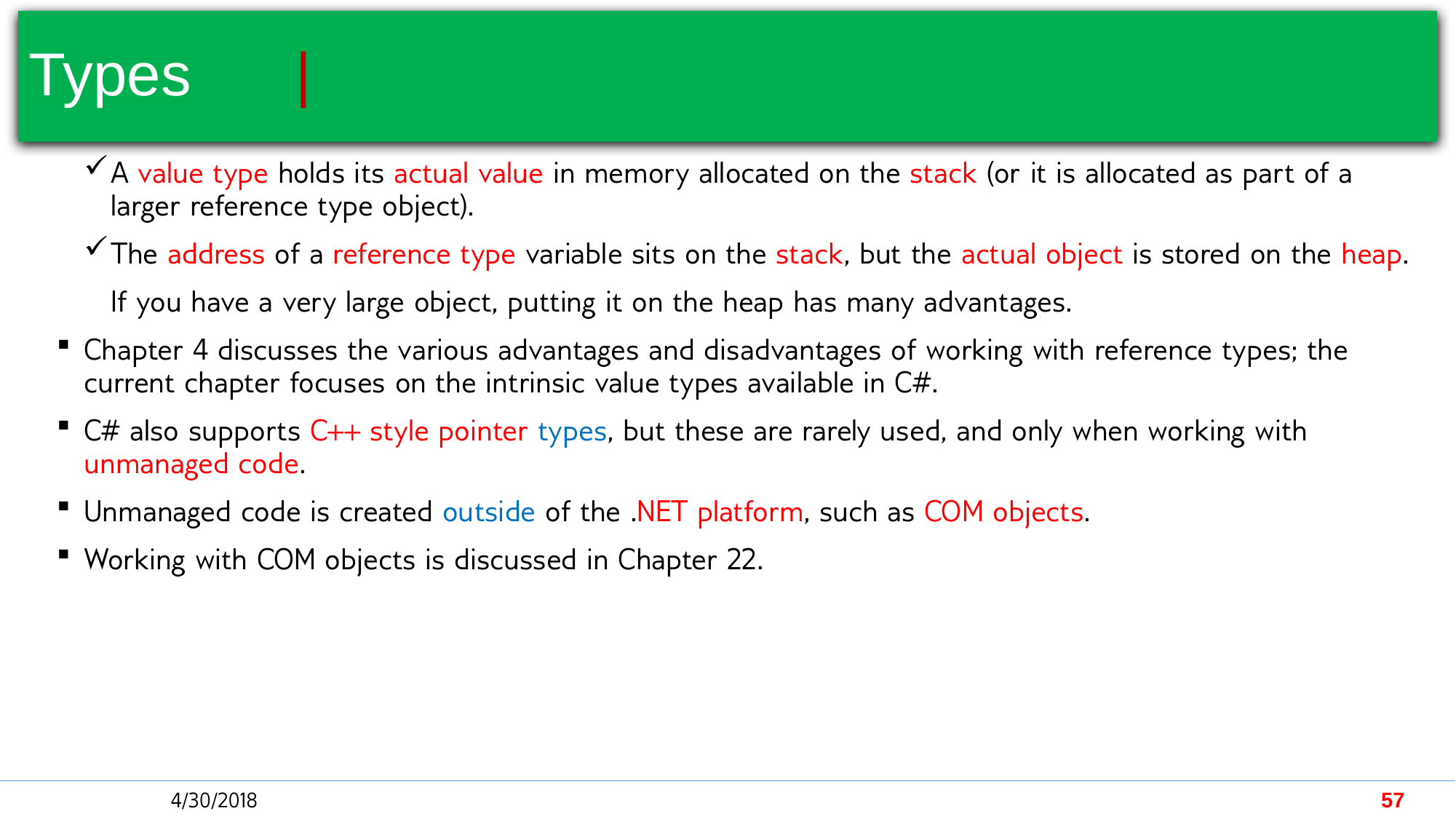

# Types											    |
A value type holds its actual value in memory allocated on the stack (or it is allocated as part of a larger reference type object).
The address of a reference type variable sits on the stack, but the actual object is stored on the heap.
If you have a very large object, putting it on the heap has many advantages.
Chapter 4 discusses the various advantages and disadvantages of working with reference types; the current chapter focuses on the intrinsic value types available in C#.
C# also supports C++ style pointer types, but these are rarely used, and only when working with unmanaged code.
Unmanaged code is created outside of the .NET platform, such as COM objects.
Working with COM objects is discussed in Chapter 22.
4/30/2018
57